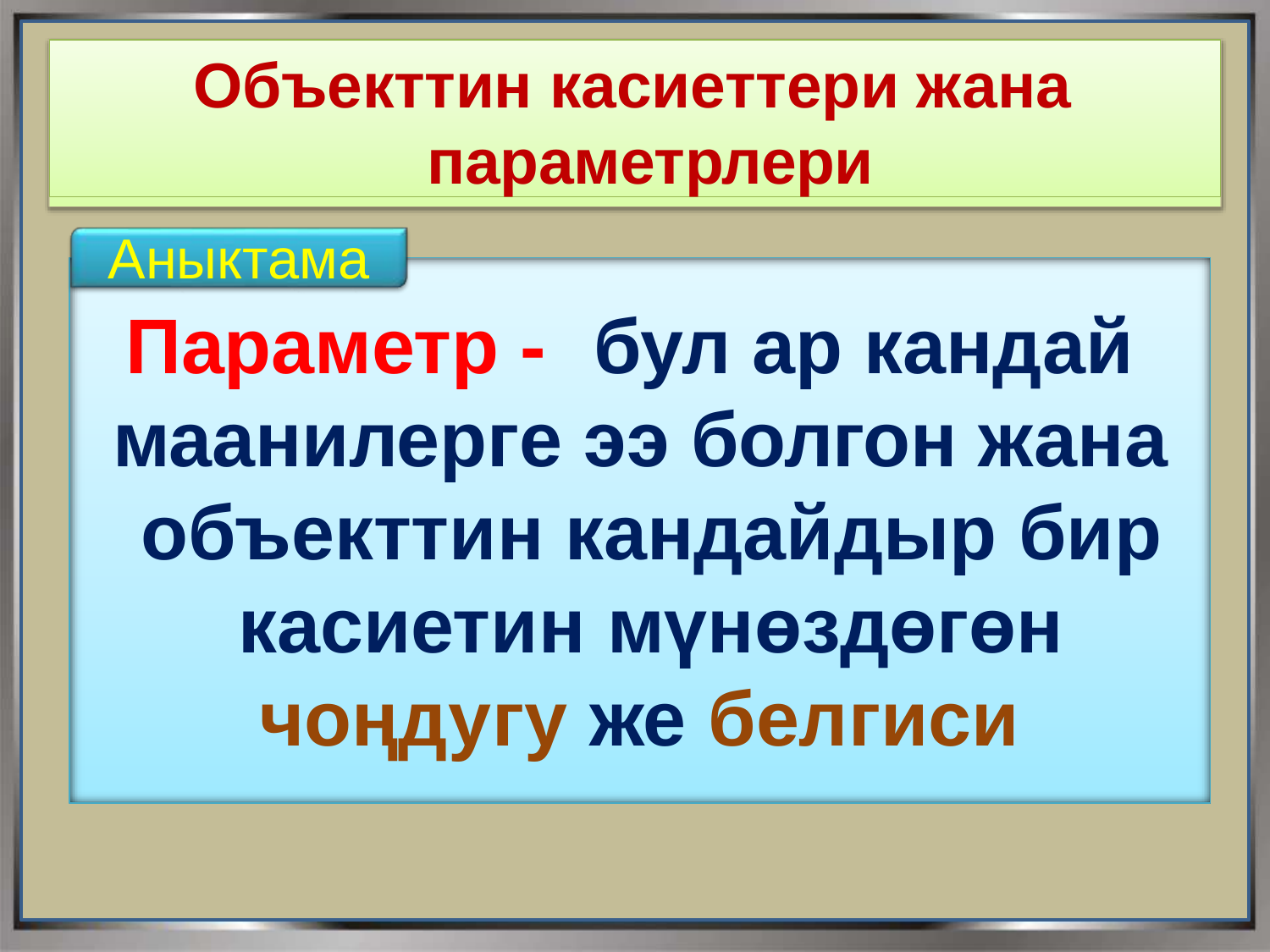

Объекттин касиеттери жана  параметрлери

Аныктама
Параметр -	бул ар кандай  маанилерге ээ болгон жана  объекттин кандайдыр бир  касиетин мүнөздөгөн
чоңдугу же белгиси